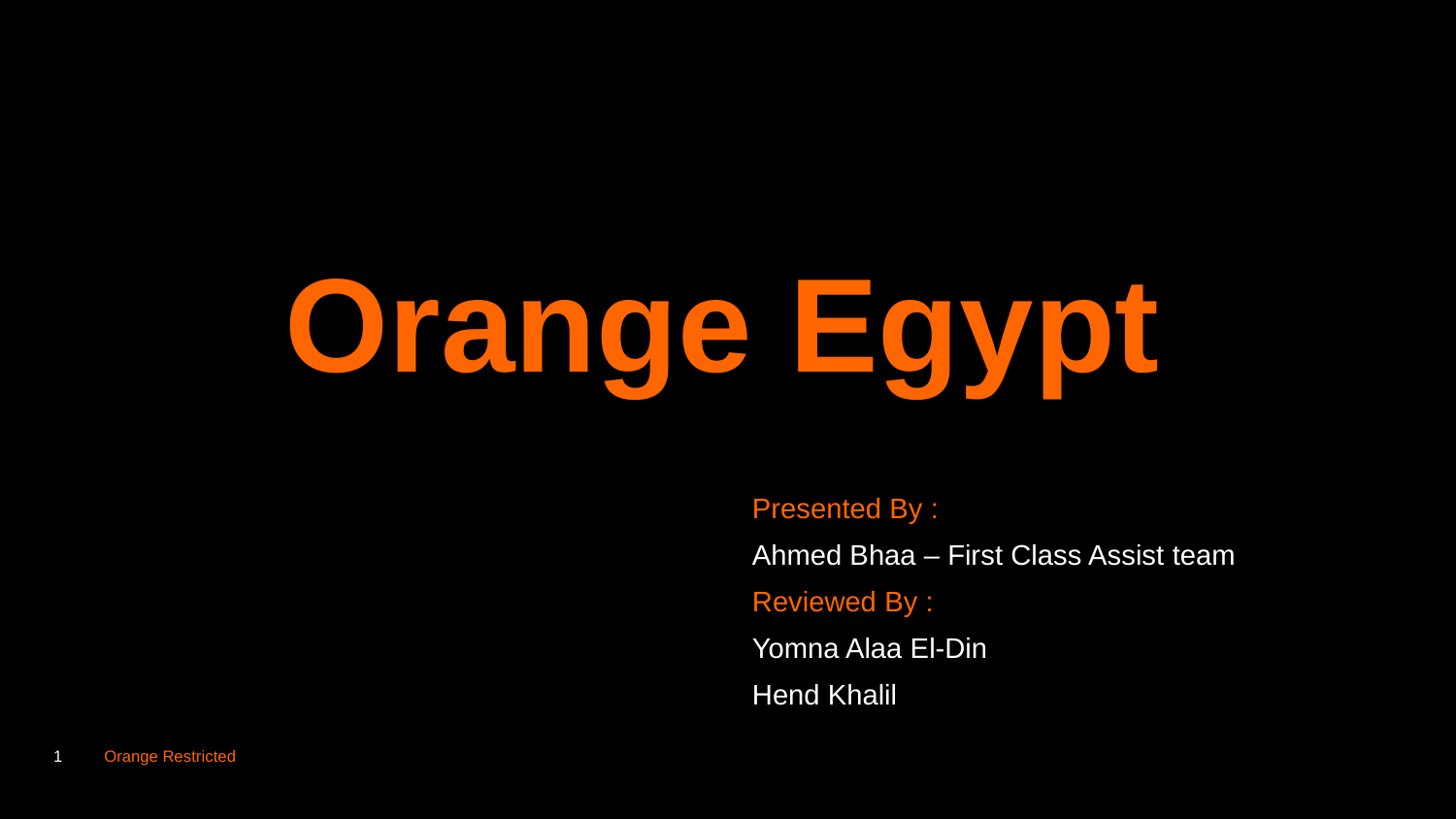

# Orange Egypt
Presented By :
Ahmed Bhaa – First Class Assist team
Reviewed By :
Yomna Alaa El-Din
Hend Khalil